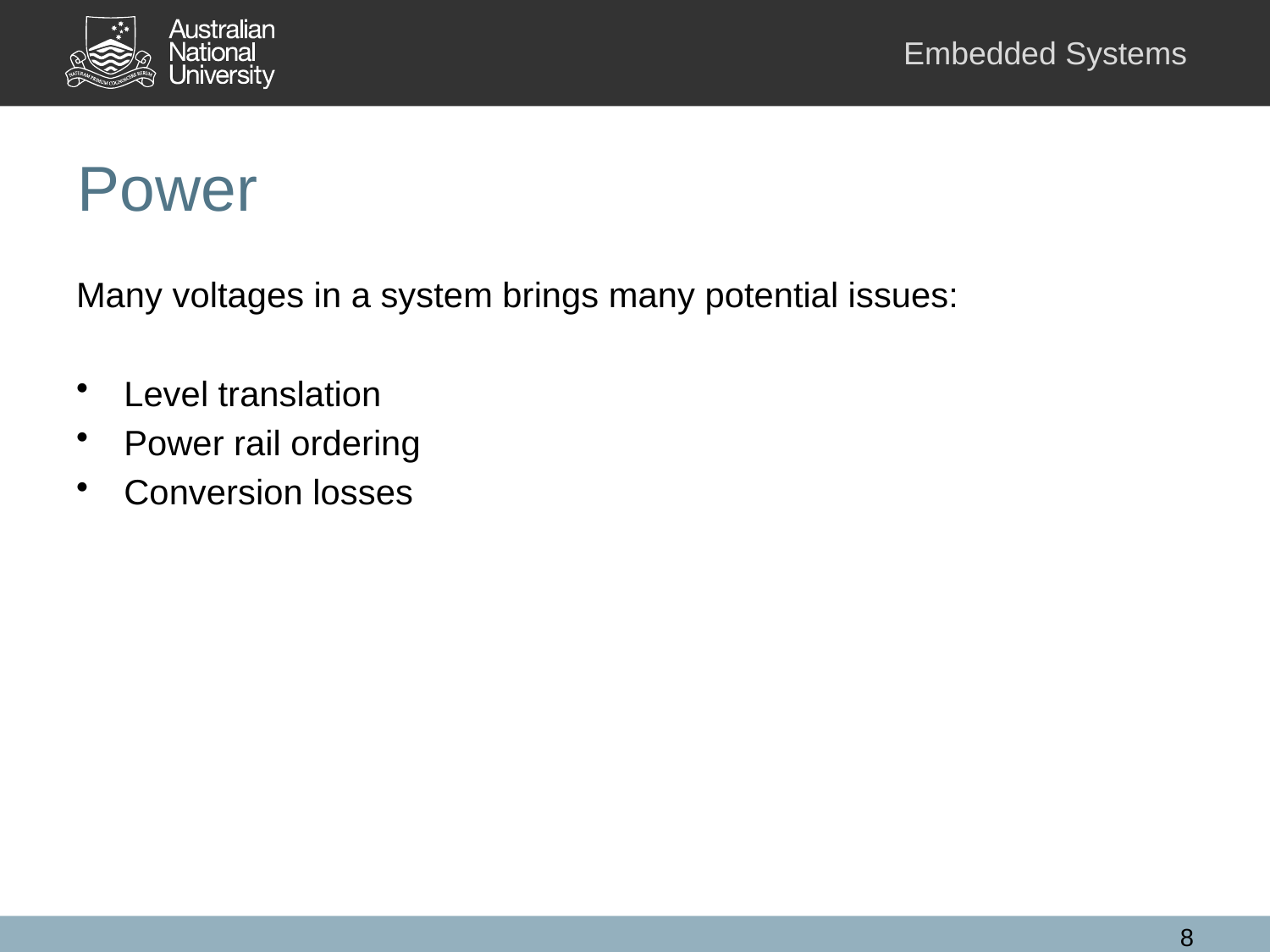

# Power
Many voltages in a system brings many potential issues:

Level translation
Power rail ordering
Conversion losses
8